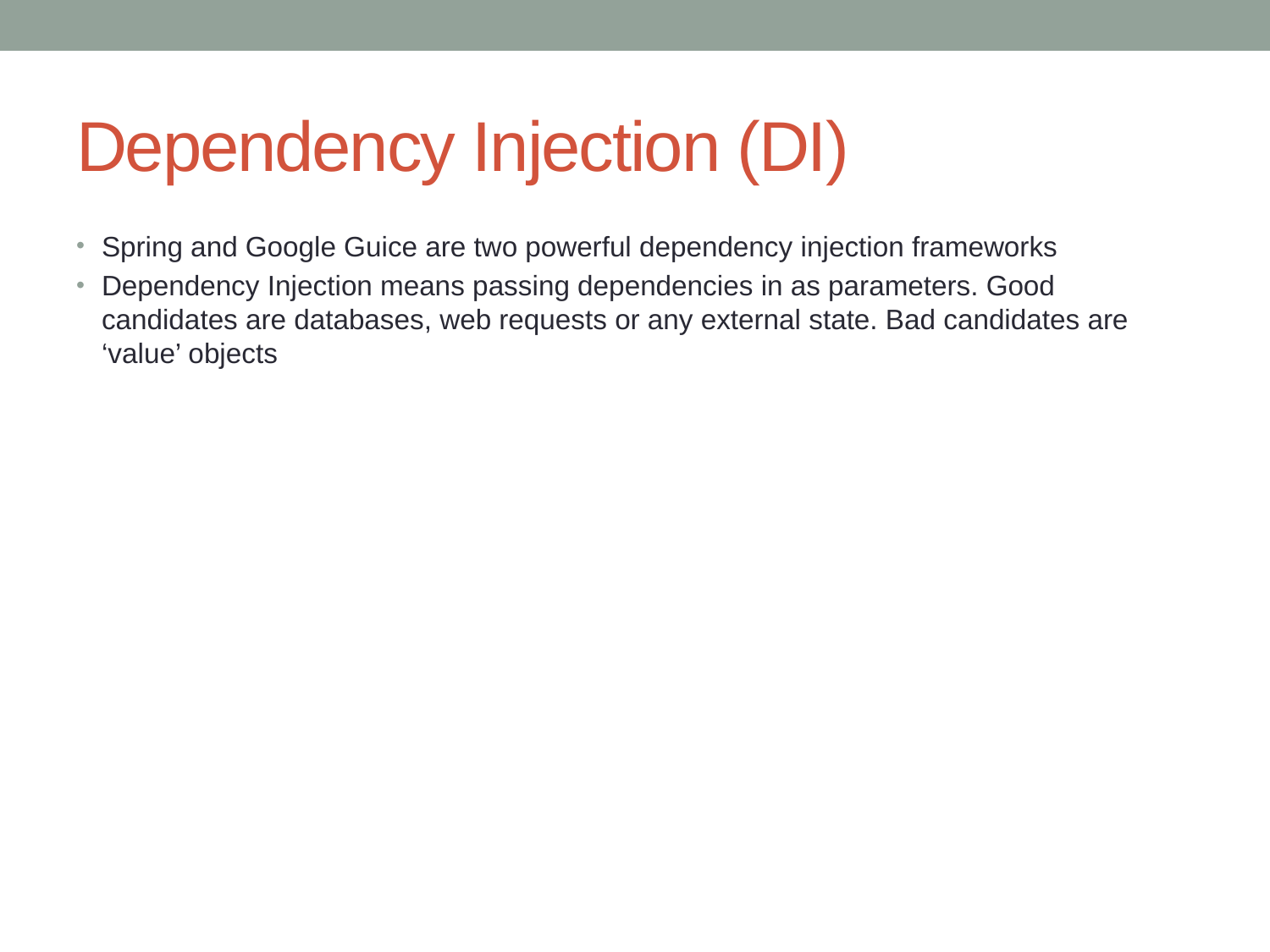

# Dependency Injection (DI)
Spring and Google Guice are two powerful dependency injection frameworks
Dependency Injection means passing dependencies in as parameters. Good candidates are databases, web requests or any external state. Bad candidates are ‘value’ objects